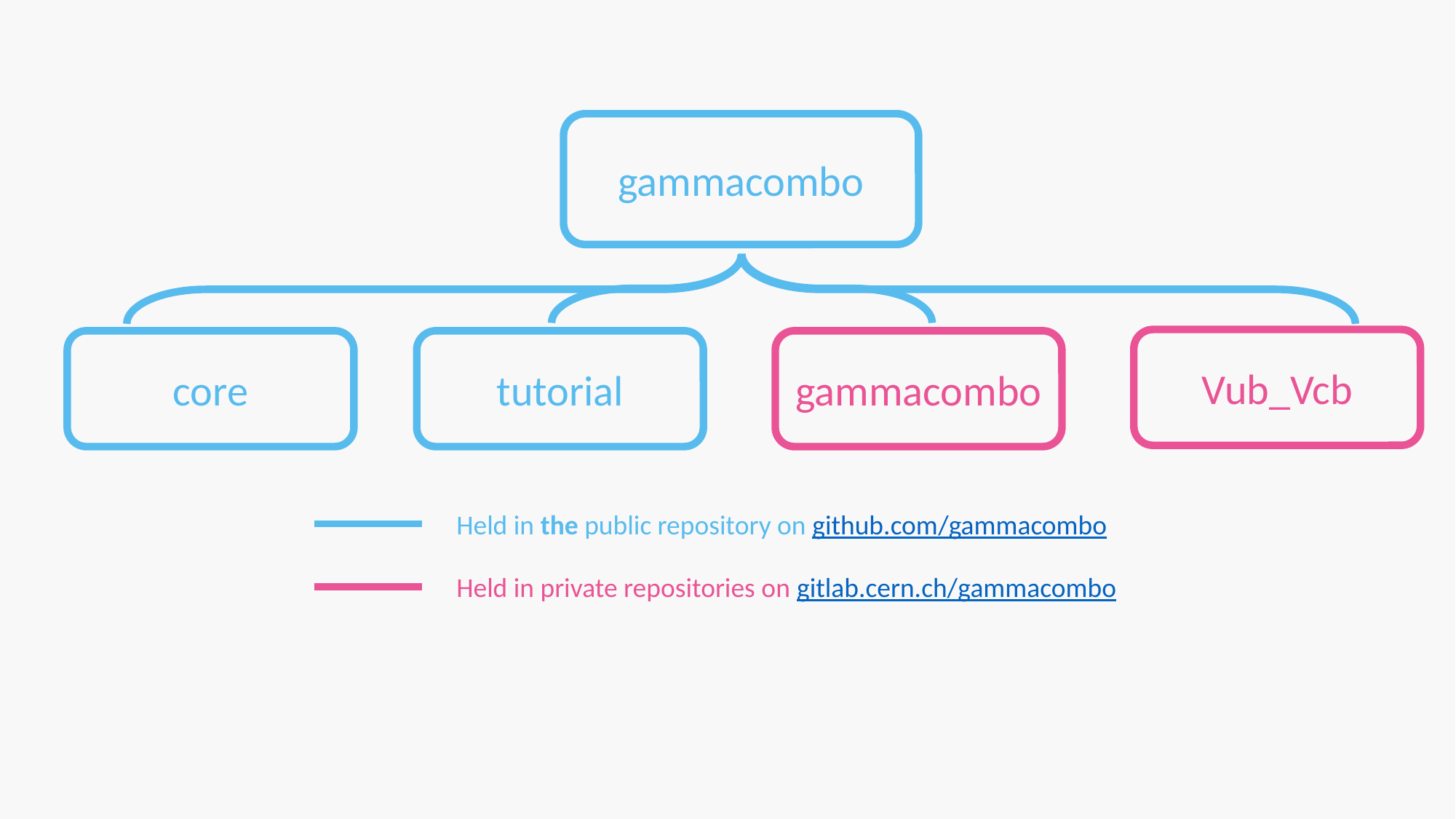

gammacombo
Vub_Vcb
core
tutorial
gammacombo
Held in the public repository on github.com/gammacombo
Held in private repositories on gitlab.cern.ch/gammacombo